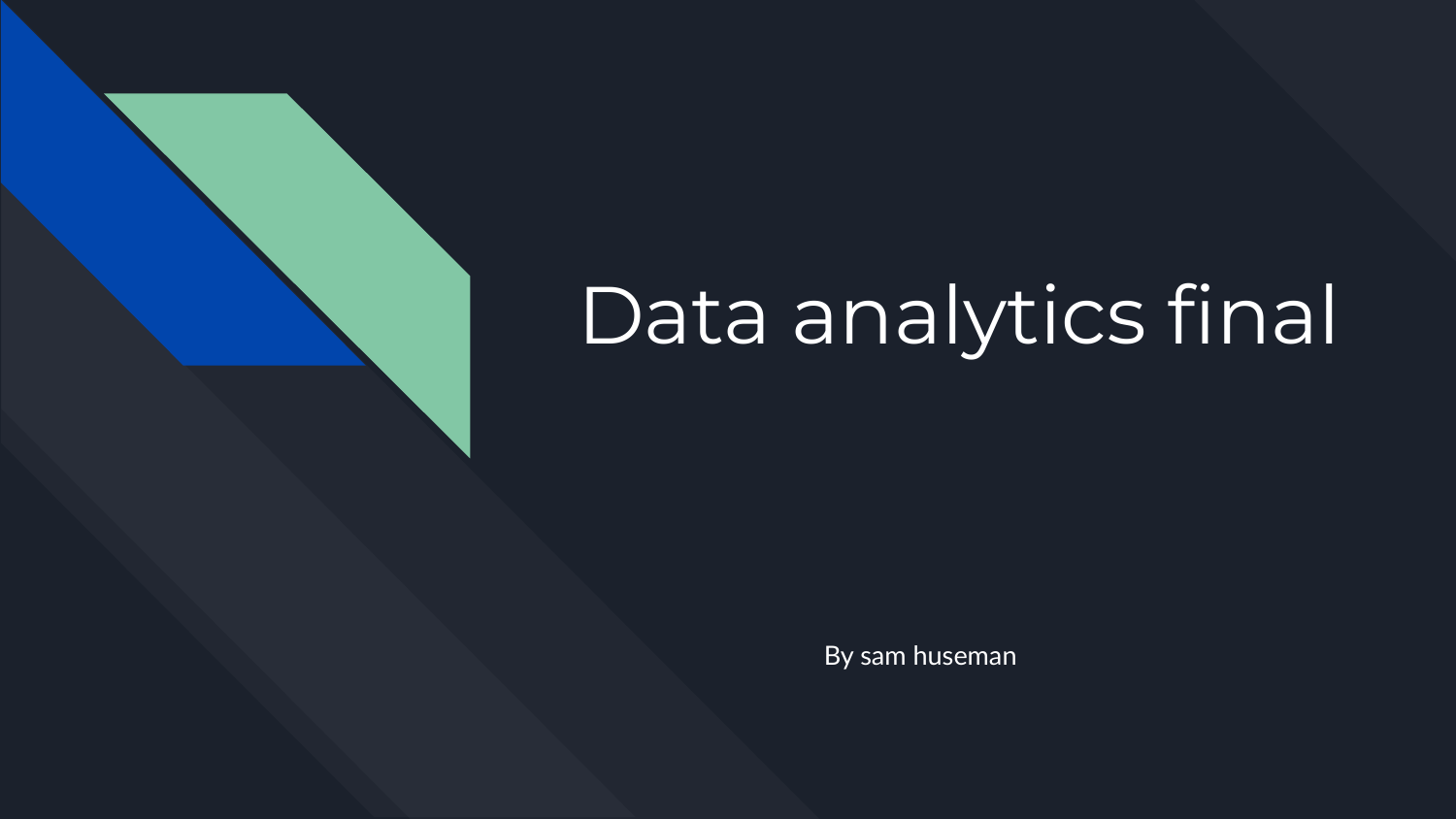

# Data analytics final
By sam huseman